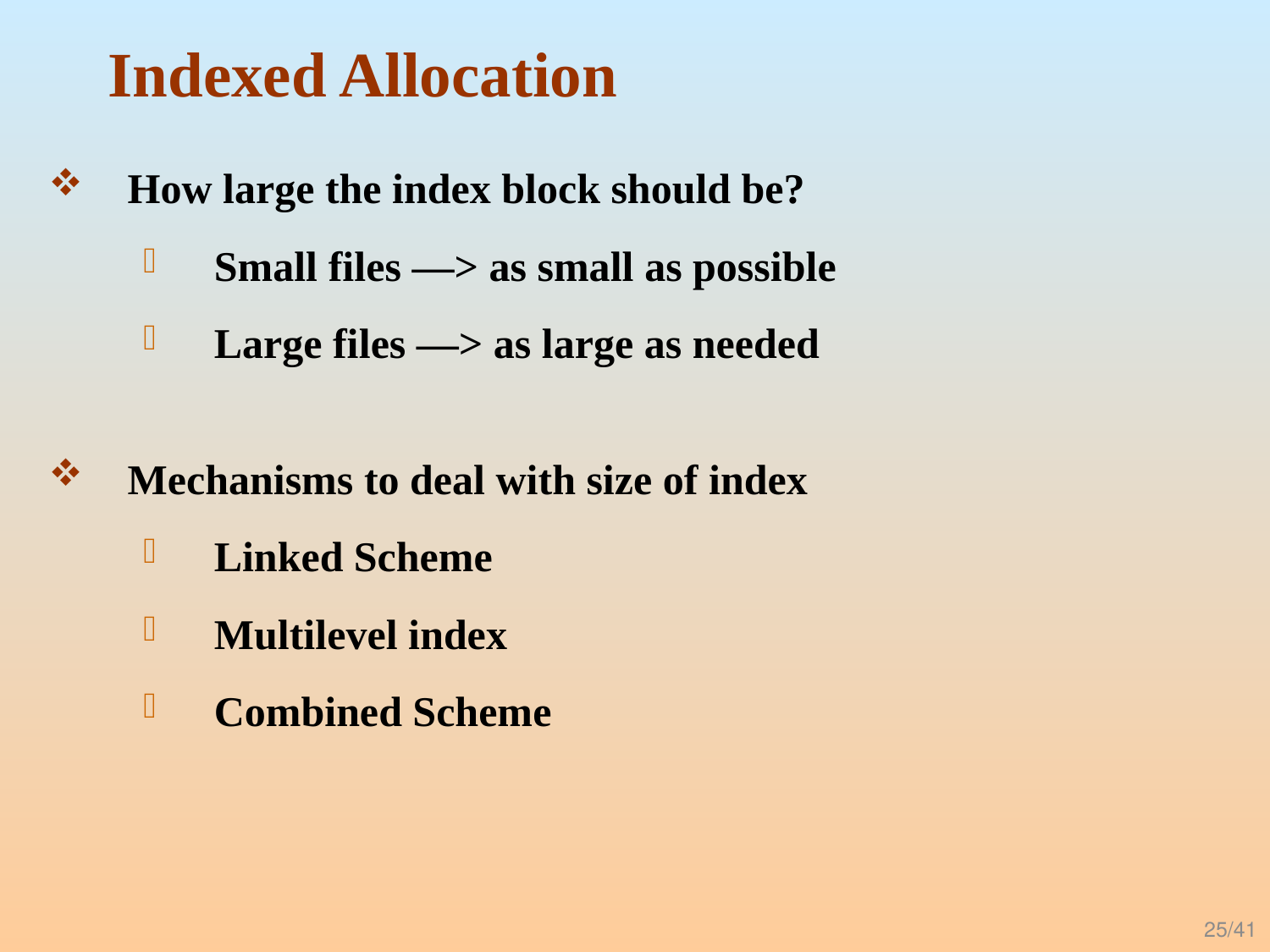

# Indexed Allocation
How large the index block should be?
Small files —> as small as possible
Large files —> as large as needed
Mechanisms to deal with size of index
Linked Scheme
Multilevel index
Combined Scheme
25/41